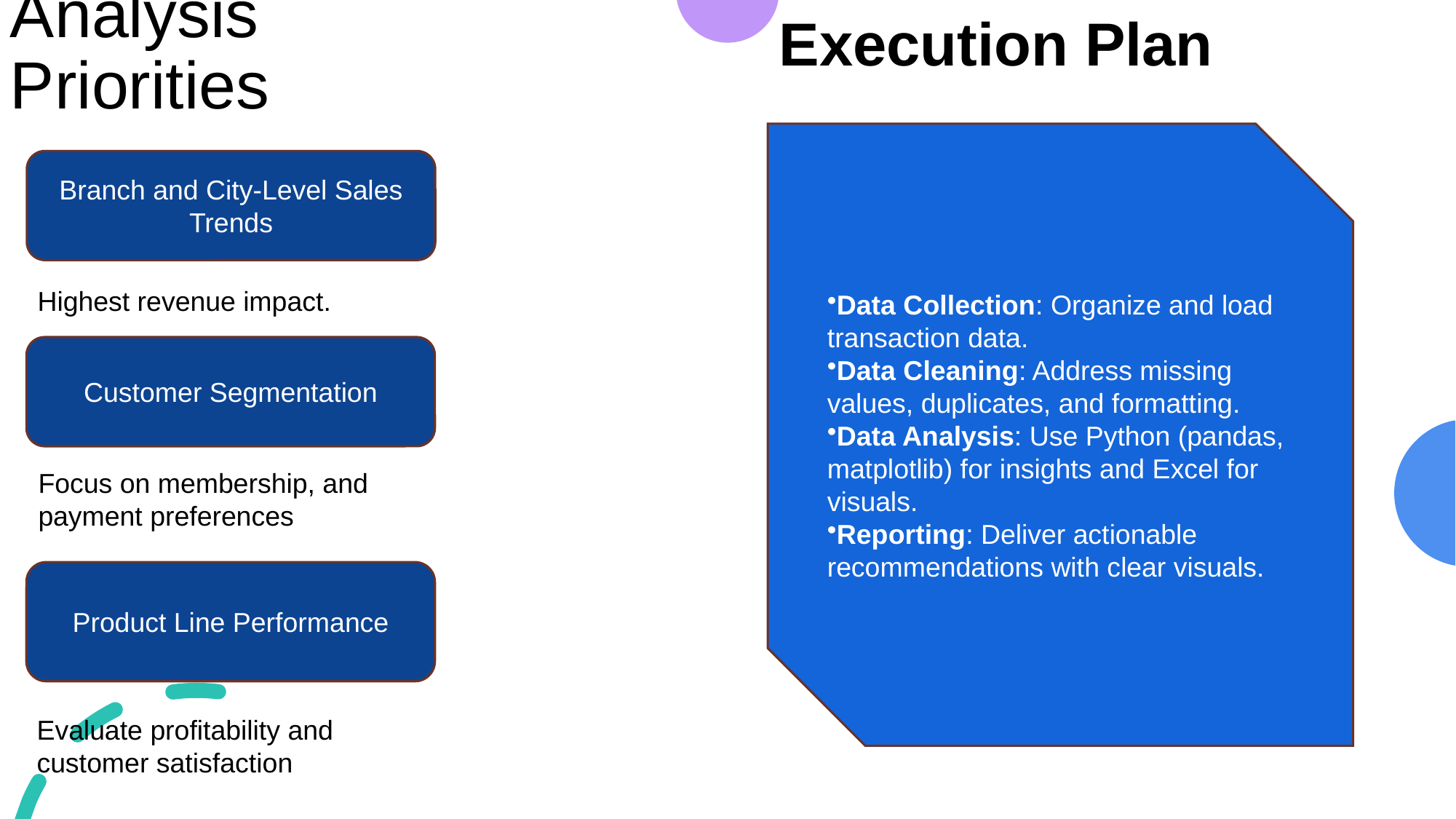

Execution Plan

# Analysis Priorities

Data Collection: Organize and load transaction data.
Data Cleaning: Address missing values, duplicates, and formatting.
Data Analysis: Use Python (pandas, matplotlib) for insights and Excel for visuals.
Reporting: Deliver actionable recommendations with clear visuals.
Branch and City-Level Sales Trends
Highest revenue impact.
Customer Segmentation
Focus on membership, and payment preferences
Product Line Performance
Evaluate profitability and customer satisfaction